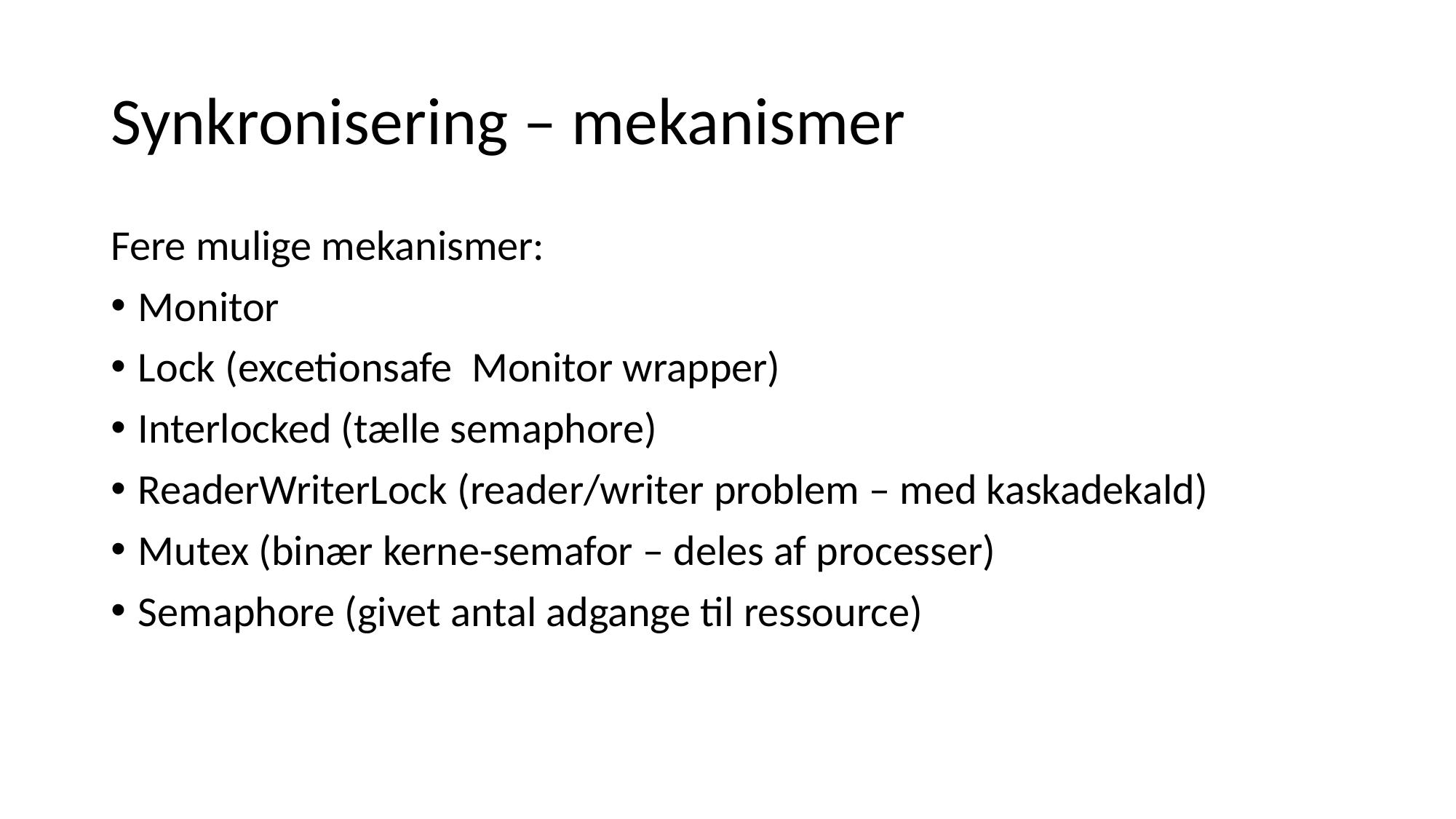

# Synkronisering – mekanismer
Fere mulige mekanismer:
Monitor
Lock (excetionsafe  Monitor wrapper)
Interlocked (tælle semaphore)
ReaderWriterLock (reader/writer problem – med kaskadekald)
Mutex (binær kerne-semafor – deles af processer)
Semaphore (givet antal adgange til ressource)